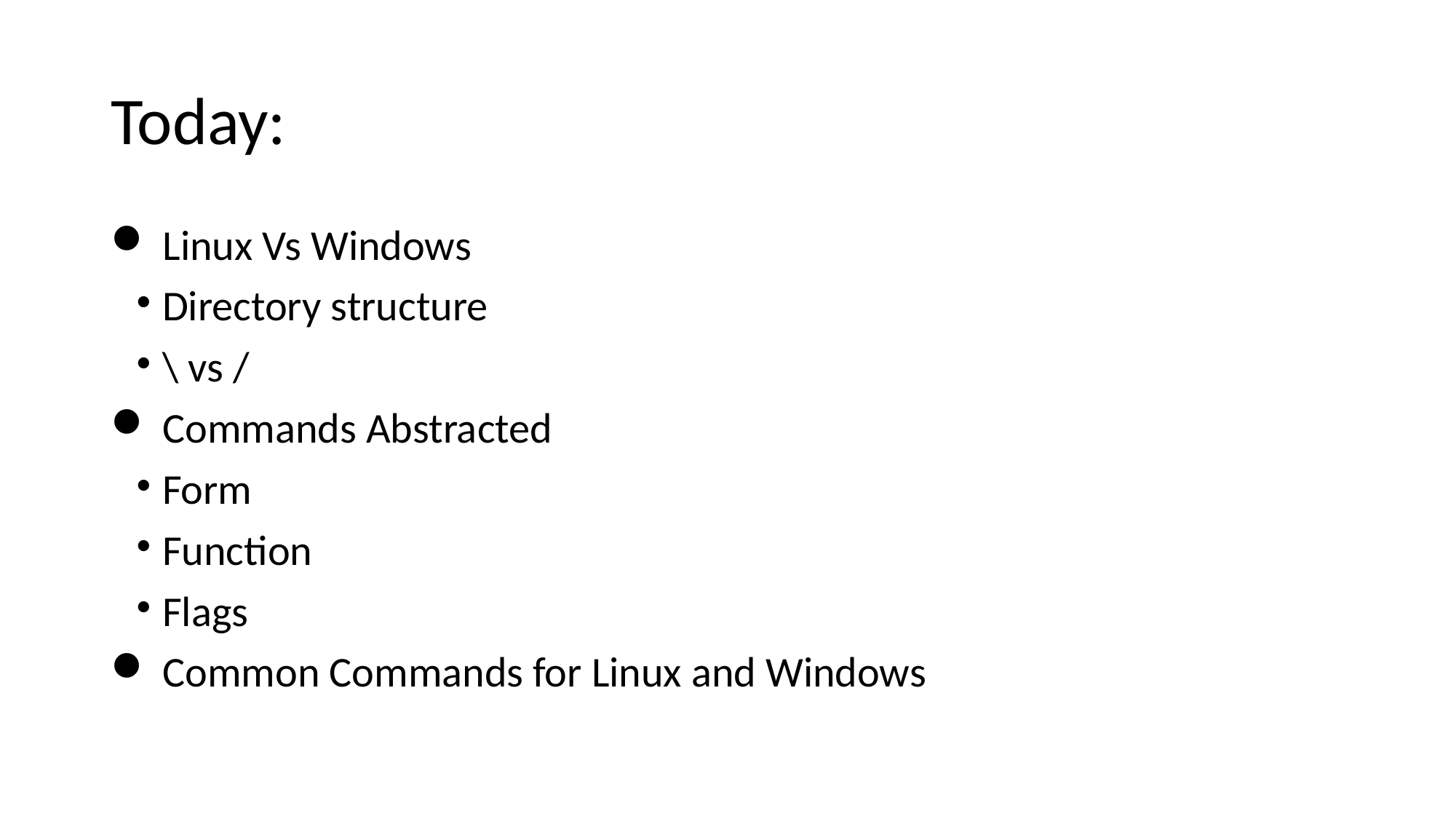

Today:
 Linux Vs Windows
Directory structure
\ vs /
 Commands Abstracted
Form
Function
Flags
 Common Commands for Linux and Windows